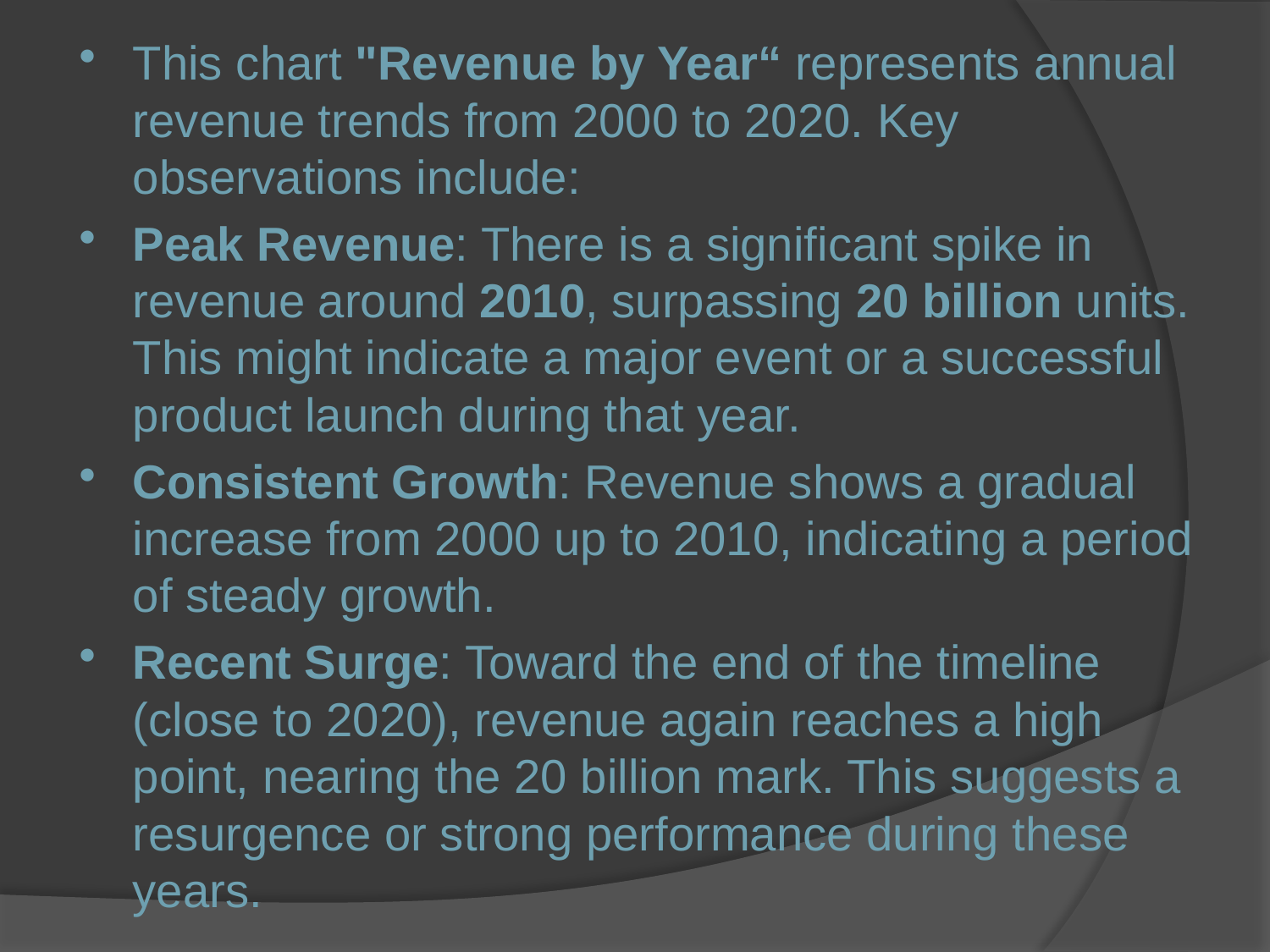

This chart "Revenue by Year“ represents annual revenue trends from 2000 to 2020. Key observations include:
Peak Revenue: There is a significant spike in revenue around 2010, surpassing 20 billion units. This might indicate a major event or a successful product launch during that year.
Consistent Growth: Revenue shows a gradual increase from 2000 up to 2010, indicating a period of steady growth.
Recent Surge: Toward the end of the timeline (close to 2020), revenue again reaches a high point, nearing the 20 billion mark. This suggests a resurgence or strong performance during these years.